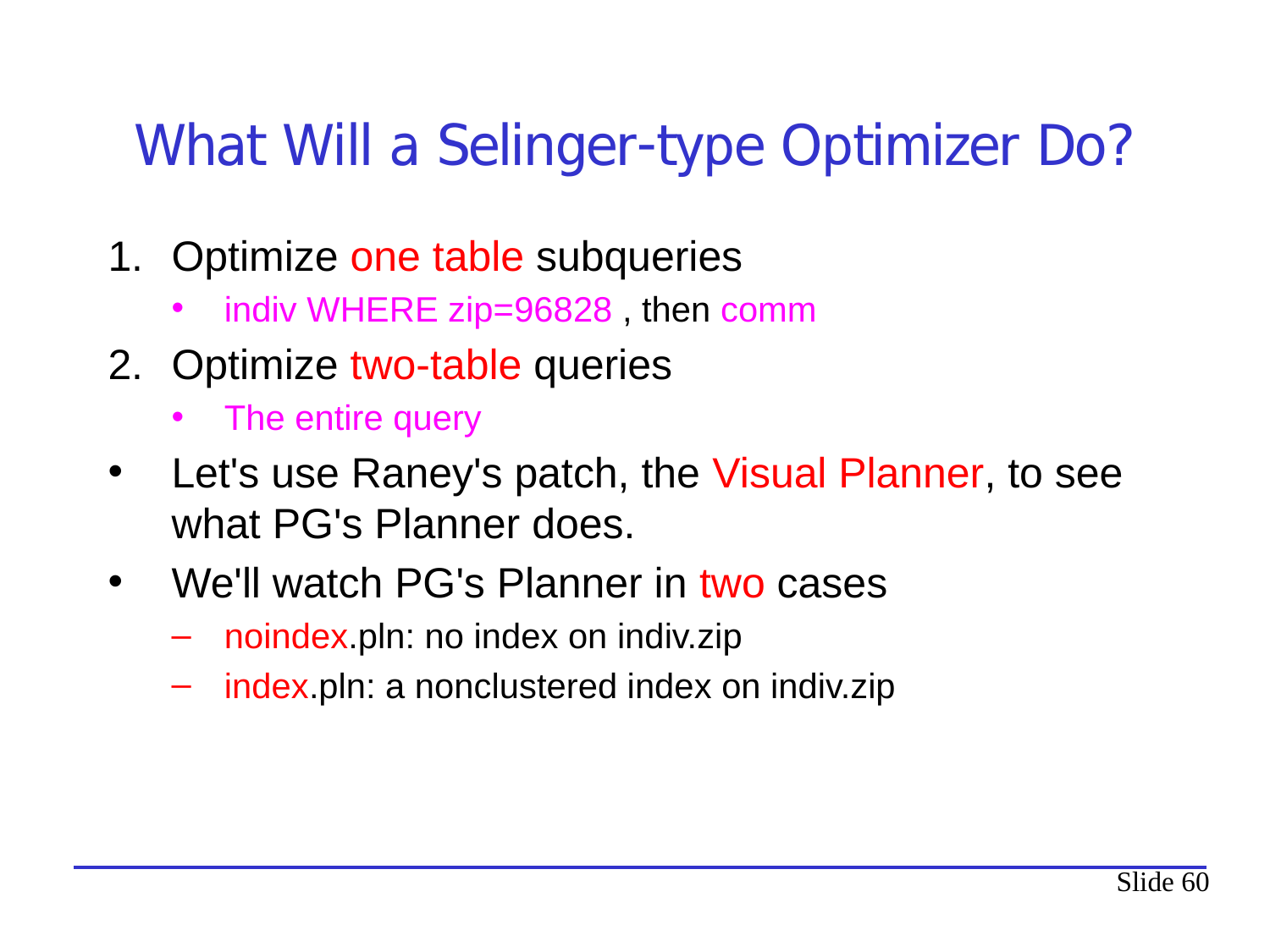

# What Will a Selinger-type Optimizer Do?
Optimize one table subqueries
indiv WHERE zip=96828 , then comm
Optimize two-table queries
The entire query
Let's use Raney's patch, the Visual Planner, to see what PG's Planner does.
We'll watch PG's Planner in two cases
noindex.pln: no index on indiv.zip
index.pln: a nonclustered index on indiv.zip